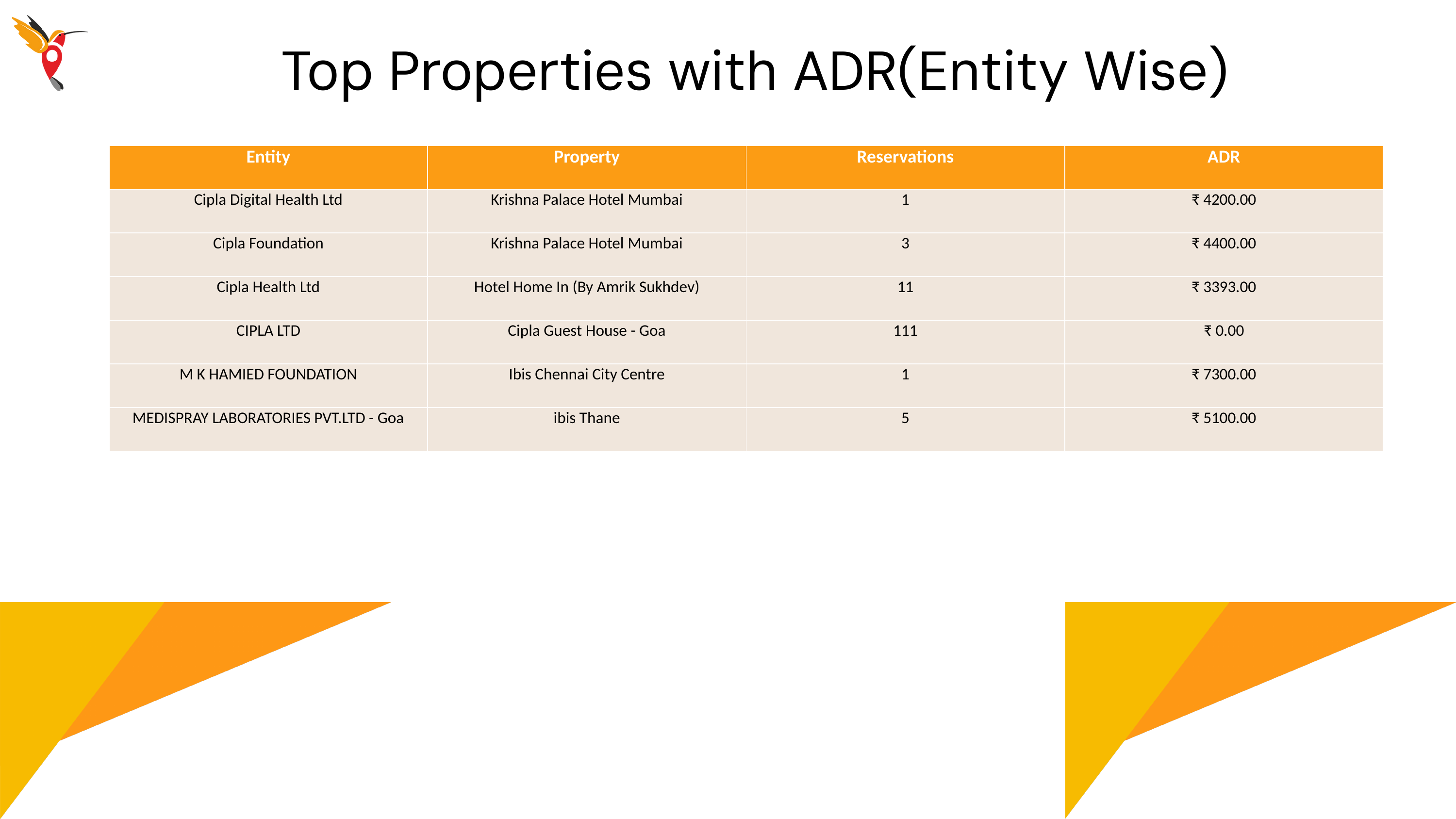

Top Properties with ADR(Entity Wise)

| Entity | Property | Reservations | ADR |
| --- | --- | --- | --- |
| Cipla Digital Health Ltd | Krishna Palace Hotel Mumbai | 1 | ₹ 4200.00 |
| Cipla Foundation | Krishna Palace Hotel Mumbai | 3 | ₹ 4400.00 |
| Cipla Health Ltd | Hotel Home In (By Amrik Sukhdev) | 11 | ₹ 3393.00 |
| CIPLA LTD | Cipla Guest House - Goa | 111 | ₹ 0.00 |
| M K HAMIED FOUNDATION | Ibis Chennai City Centre | 1 | ₹ 7300.00 |
| MEDISPRAY LABORATORIES PVT.LTD - Goa | ibis Thane | 5 | ₹ 5100.00 |